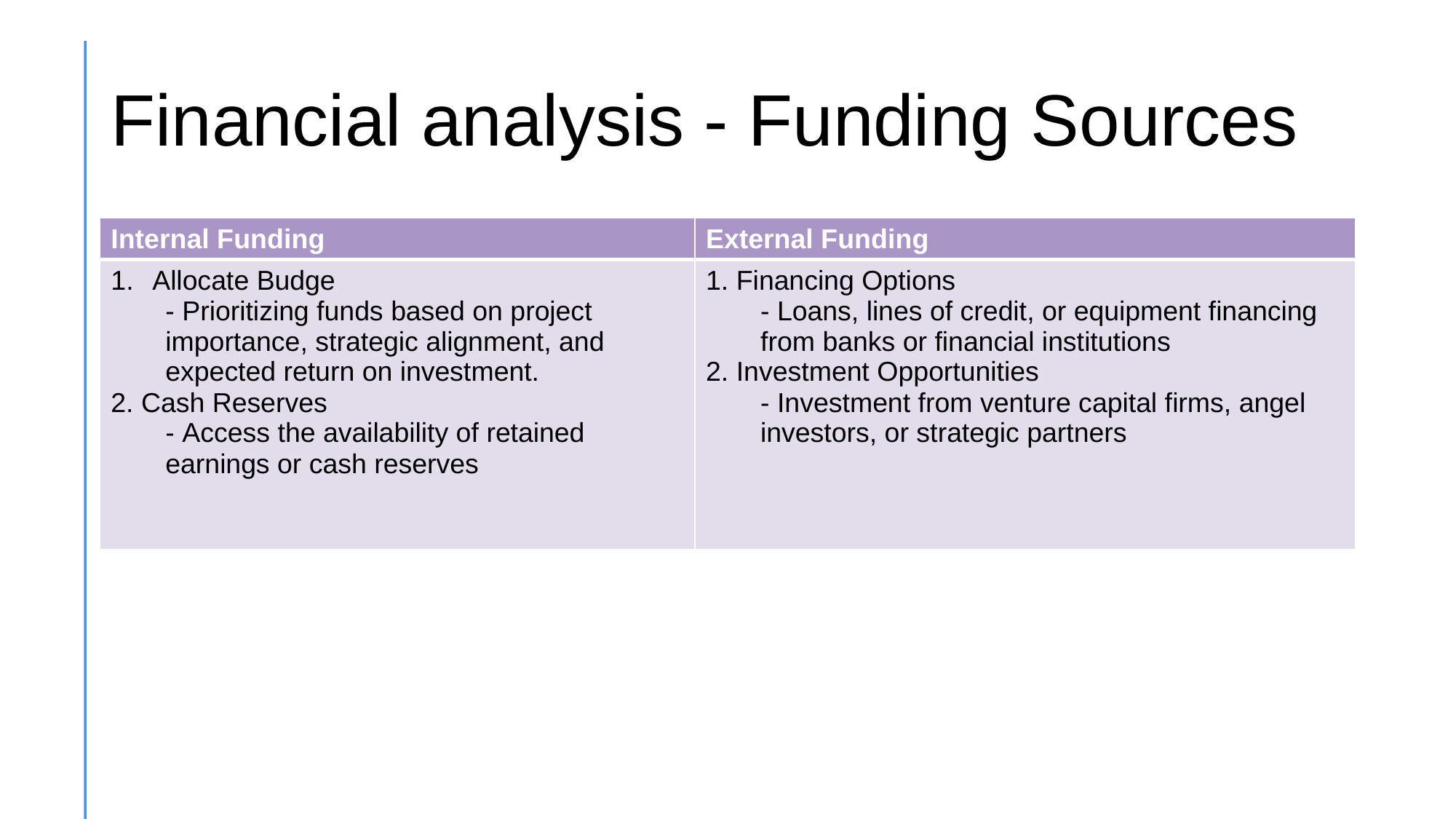

# Financial analysis - Funding Sources
| Internal Funding | External Funding |
| --- | --- |
| Allocate Budge - Prioritizing funds based on project importance, strategic alignment, and expected return on investment. 2. Cash Reserves - Access the availability of retained earnings or cash reserves | 1. Financing Options - Loans, lines of credit, or equipment financing from banks or financial institutions 2. Investment Opportunities - Investment from venture capital firms, angel investors, or strategic partners |